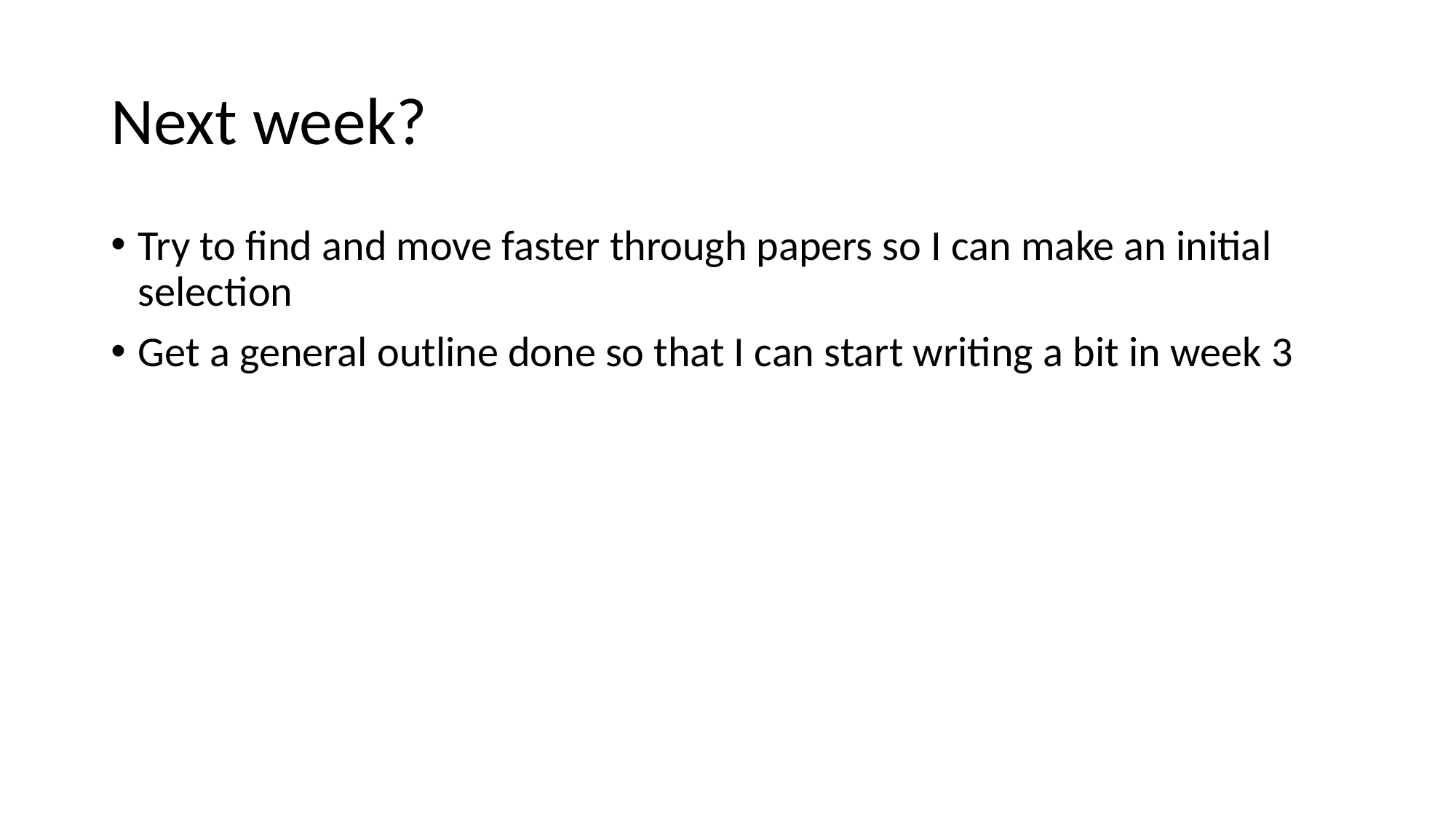

# Next week?
Try to find and move faster through papers so I can make an initial selection
Get a general outline done so that I can start writing a bit in week 3